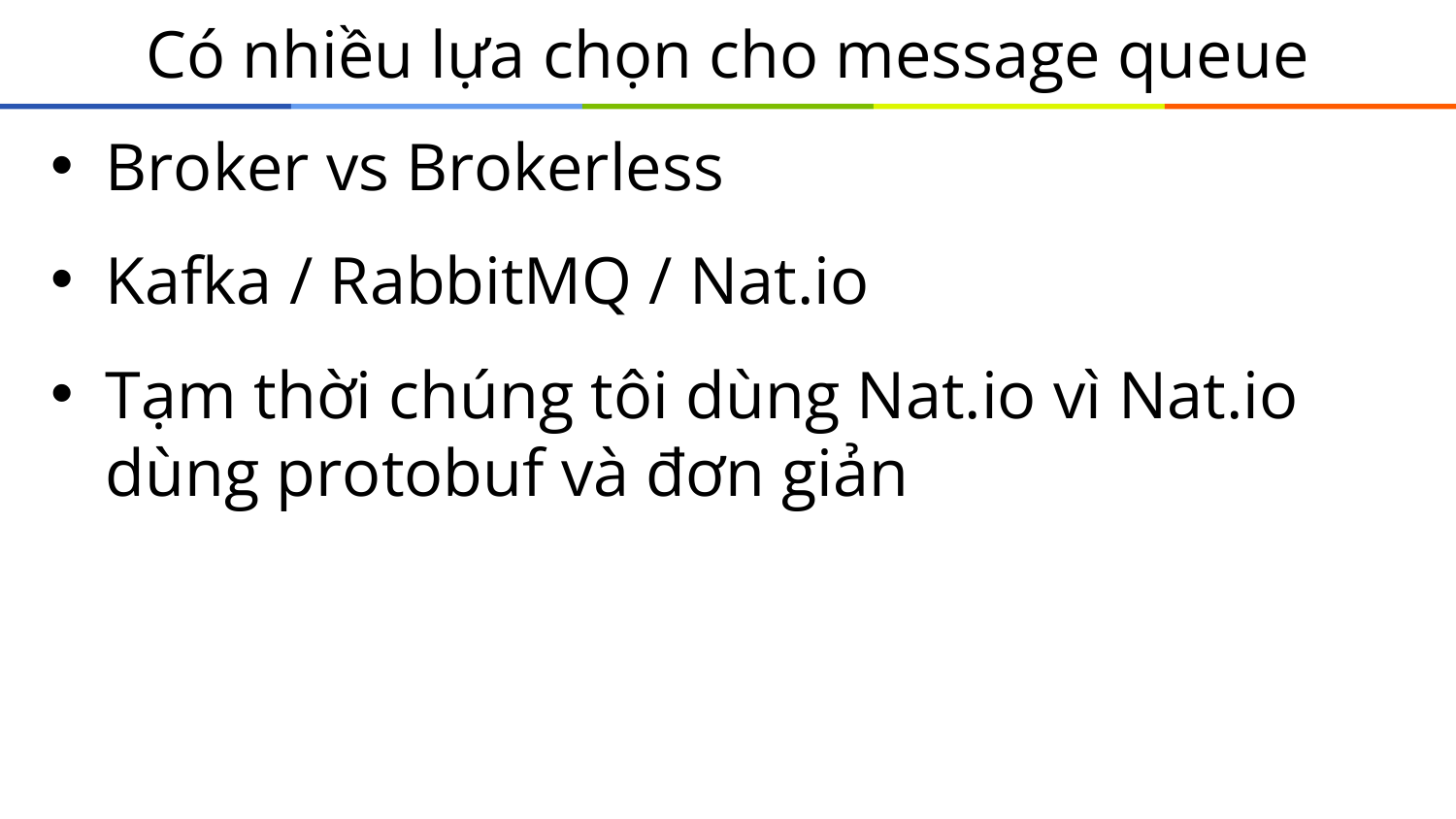

# Có nhiều lựa chọn cho message queue
Broker vs Brokerless
Kafka / RabbitMQ / Nat.io
Tạm thời chúng tôi dùng Nat.io vì Nat.io  dùng protobuf và đơn giản